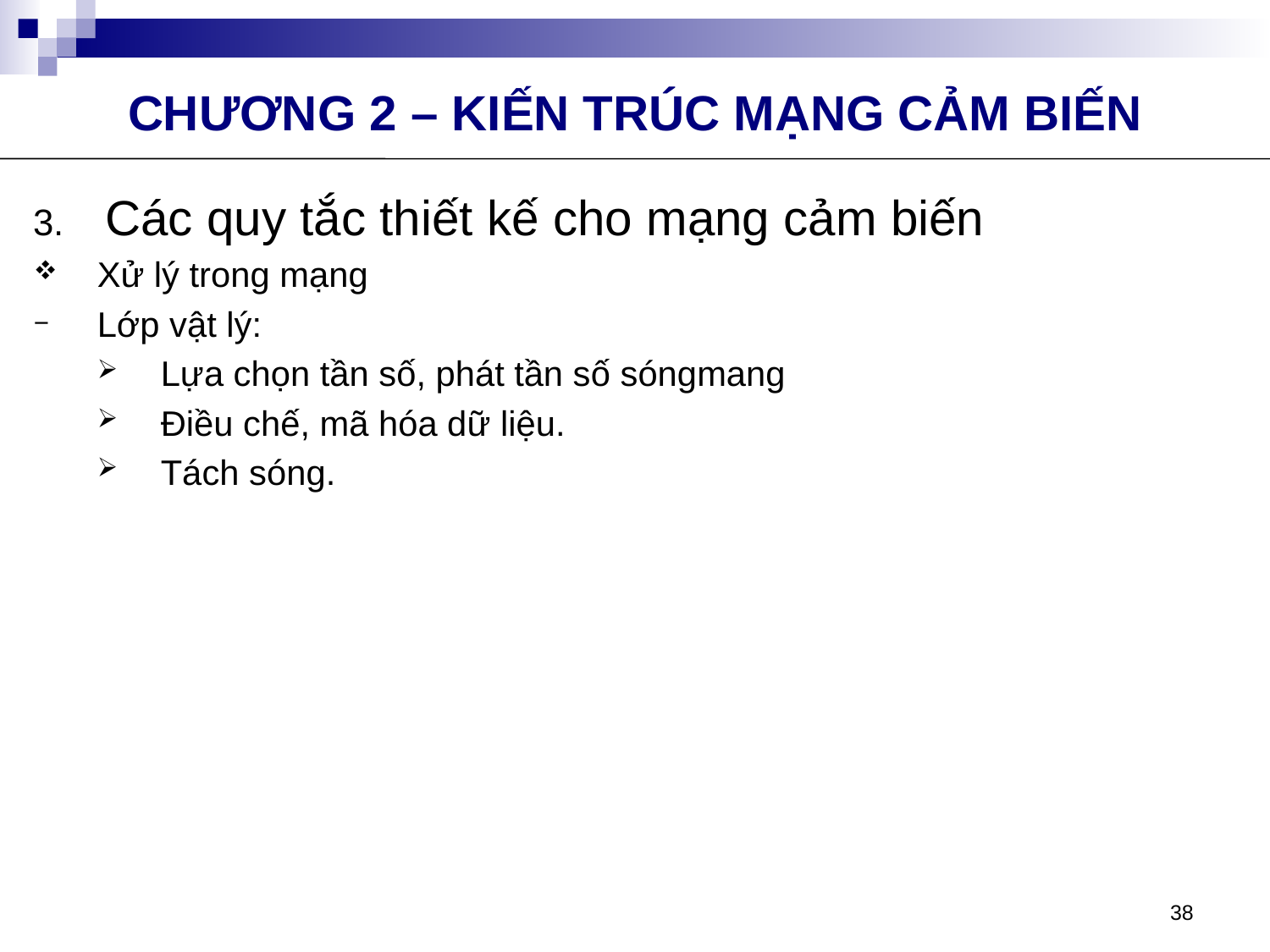

CHƯƠNG 2 – KIẾN TRÚC MẠNG CẢM BIẾN

Các quy tắc thiết kế cho mạng cảm biến
Xử lý trong mạng
Lớp vật lý:
Lựa chọn tần số, phát tần số sóngmang
Điều chế, mã hóa dữ liệu.
Tách sóng.
38